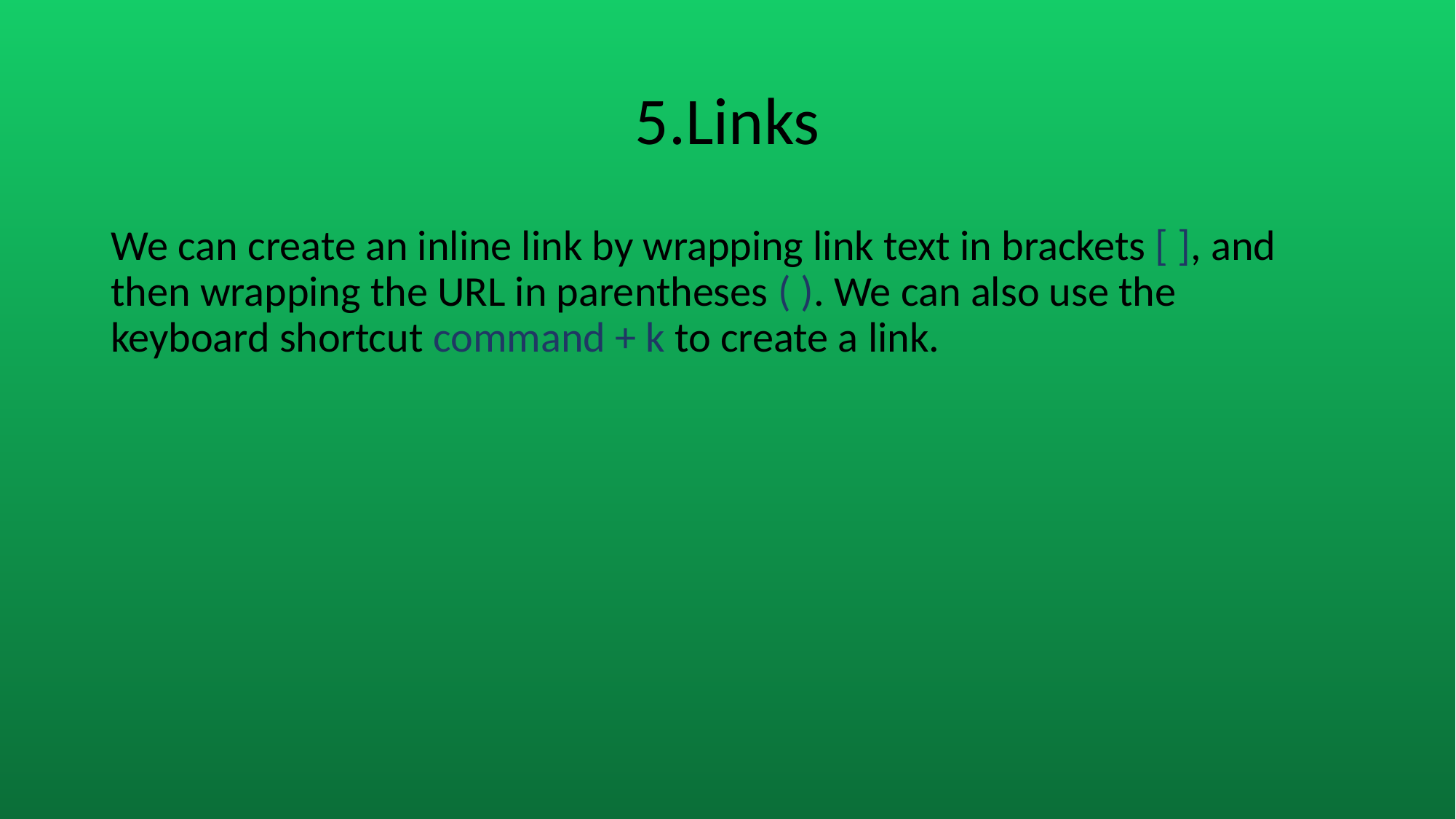

# 5.Links
We can create an inline link by wrapping link text in brackets [ ], and then wrapping the URL in parentheses ( ). We can also use the keyboard shortcut command + k to create a link.